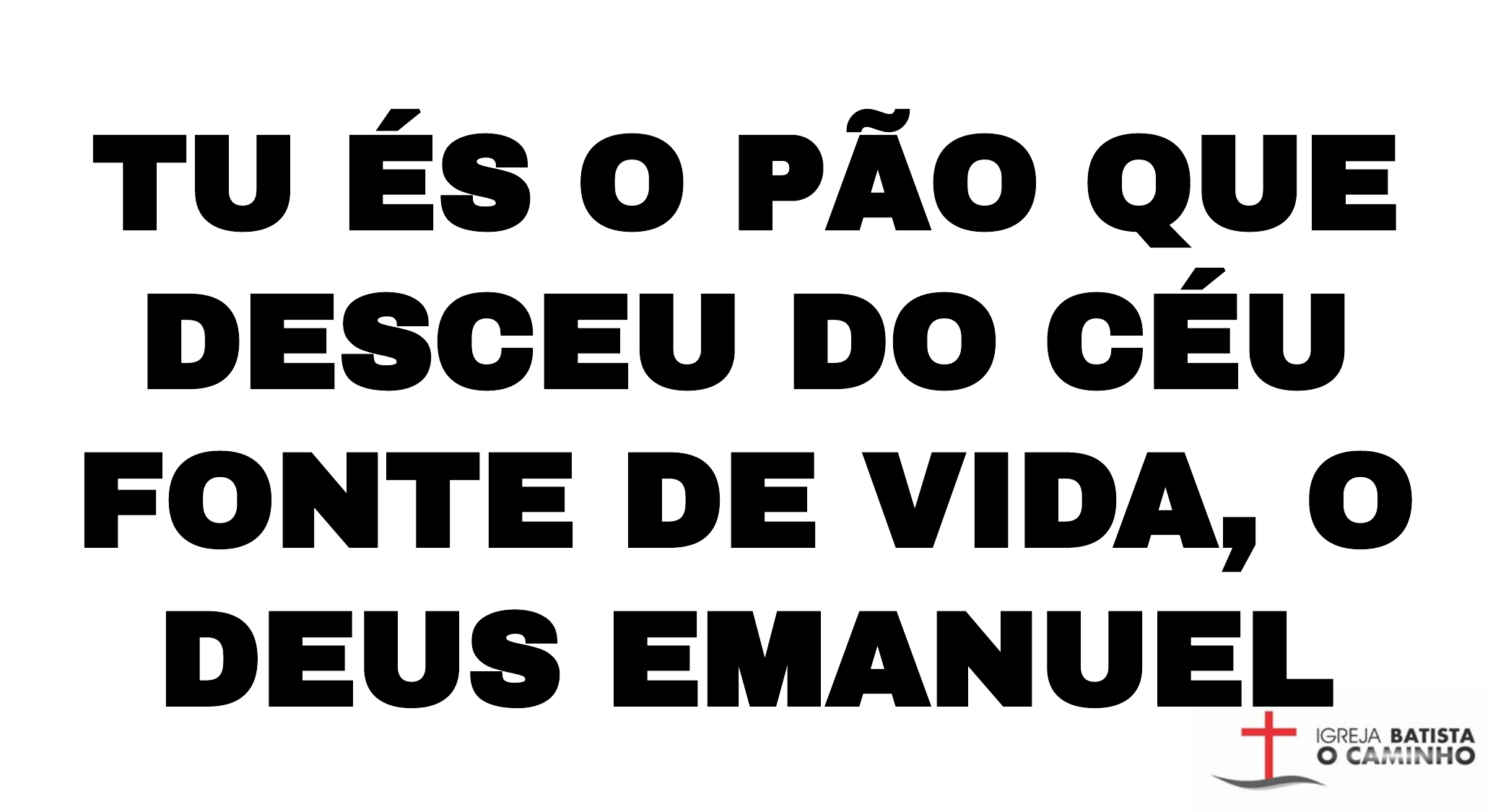

TU ÉS O PÃO QUE DESCEU DO CÉU
FONTE DE VIDA, O DEUS EMANUEL